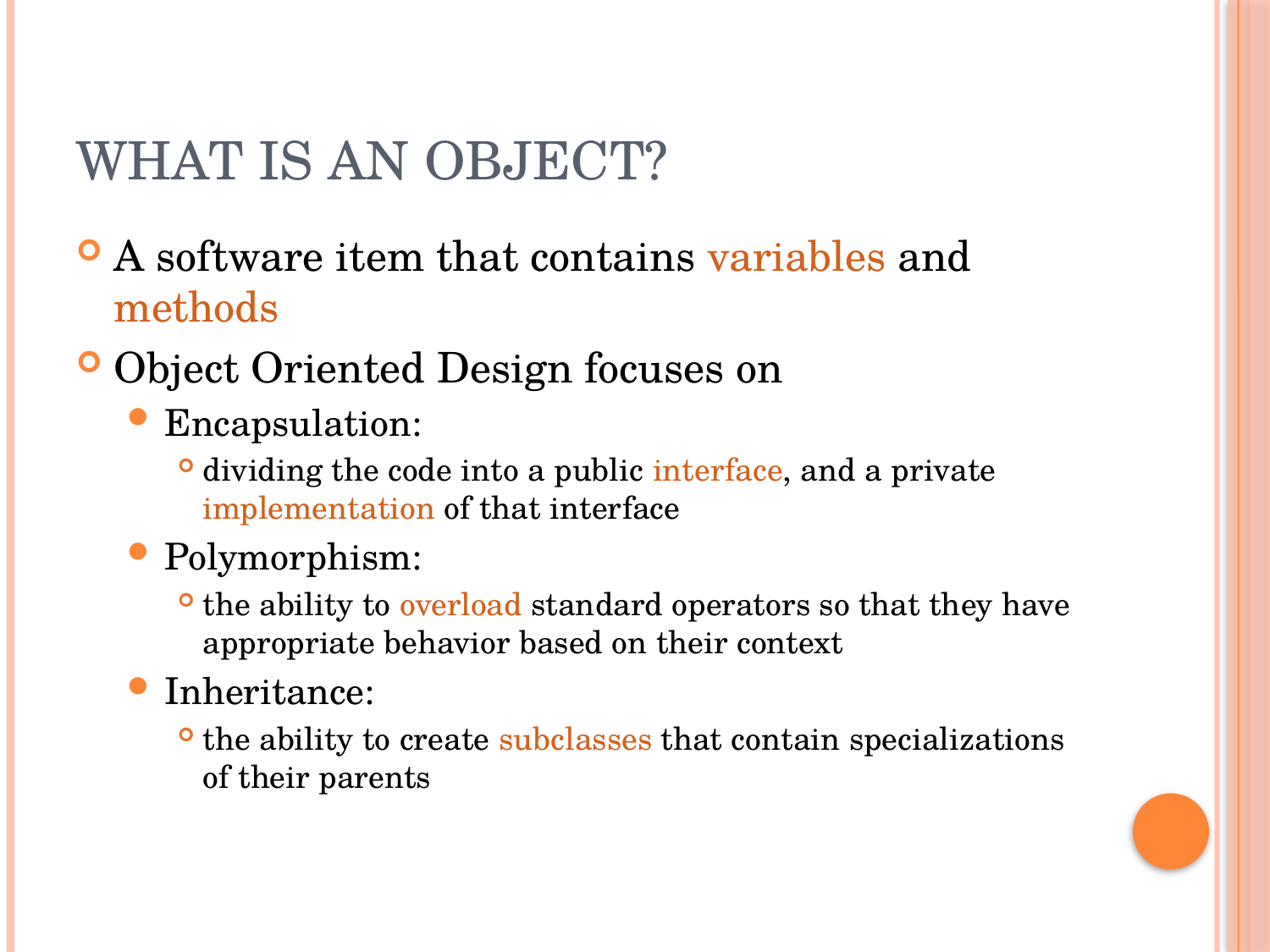

# What is an Object?
A software item that contains variables and methods
Object Oriented Design focuses on
Encapsulation:
dividing the code into a public interface, and a private implementation of that interface
Polymorphism:
the ability to overload standard operators so that they have appropriate behavior based on their context
Inheritance:
the ability to create subclasses that contain specializations of their parents